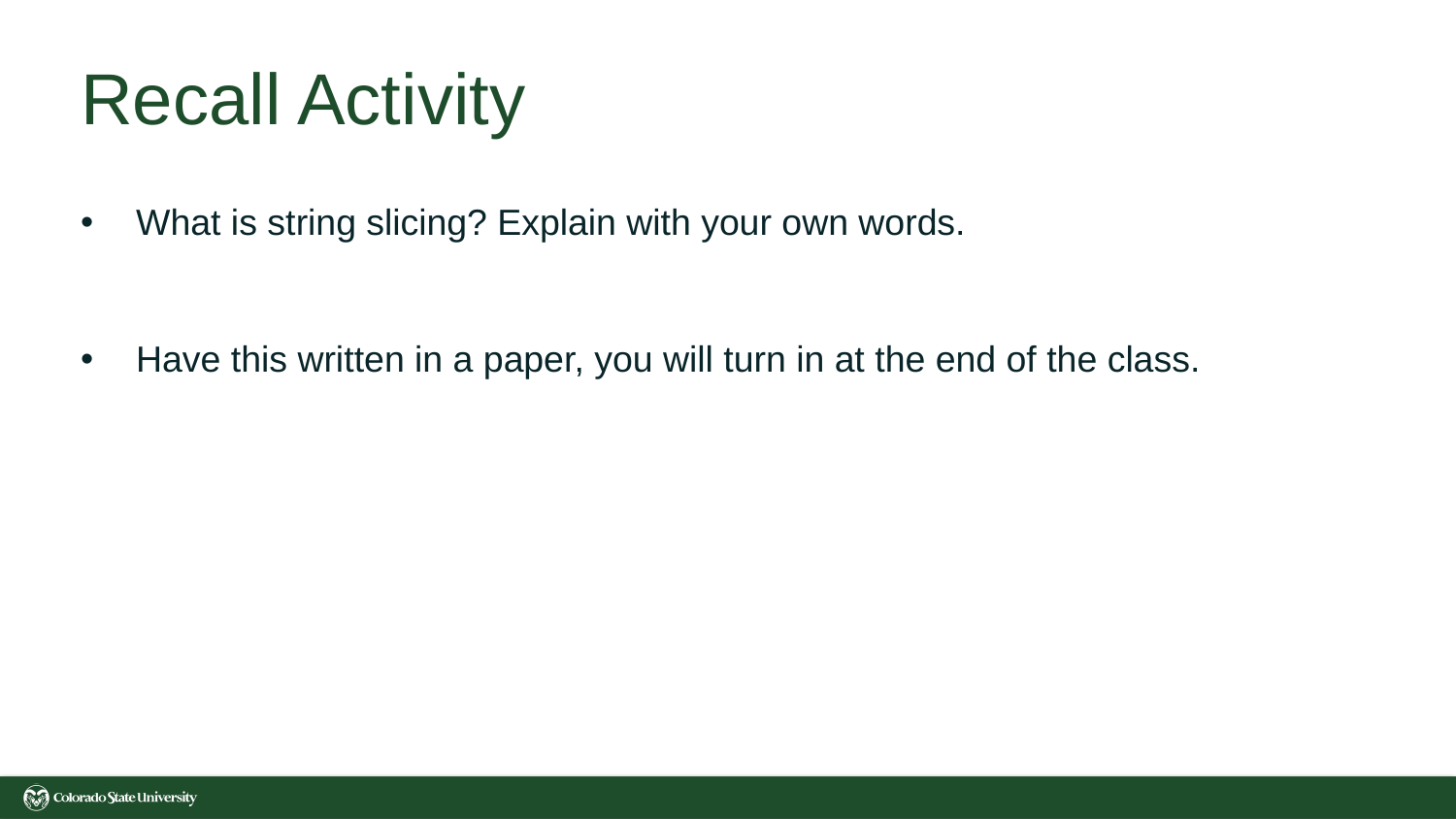

# Recall Activity
What is string slicing? Explain with your own words.

Have this written in a paper, you will turn in at the end of the class.